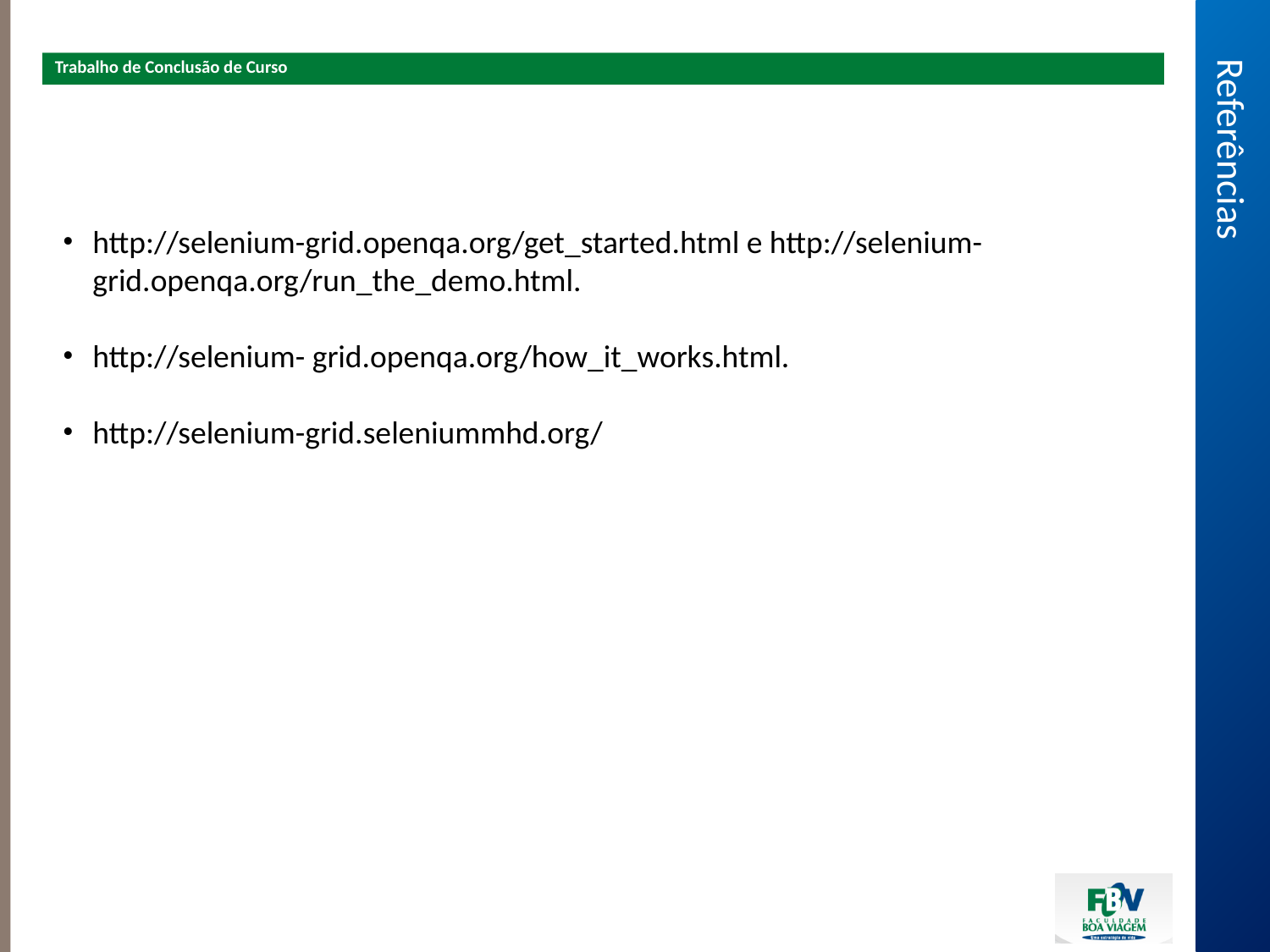

Trabalho de Conclusão de Curso
Referências

http://selenium-grid.openqa.org/get_started.html e http://selenium- grid.openqa.org/run_the_demo.html.

http://selenium- grid.openqa.org/how_it_works.html.

http://selenium-grid.seleniummhd.org/